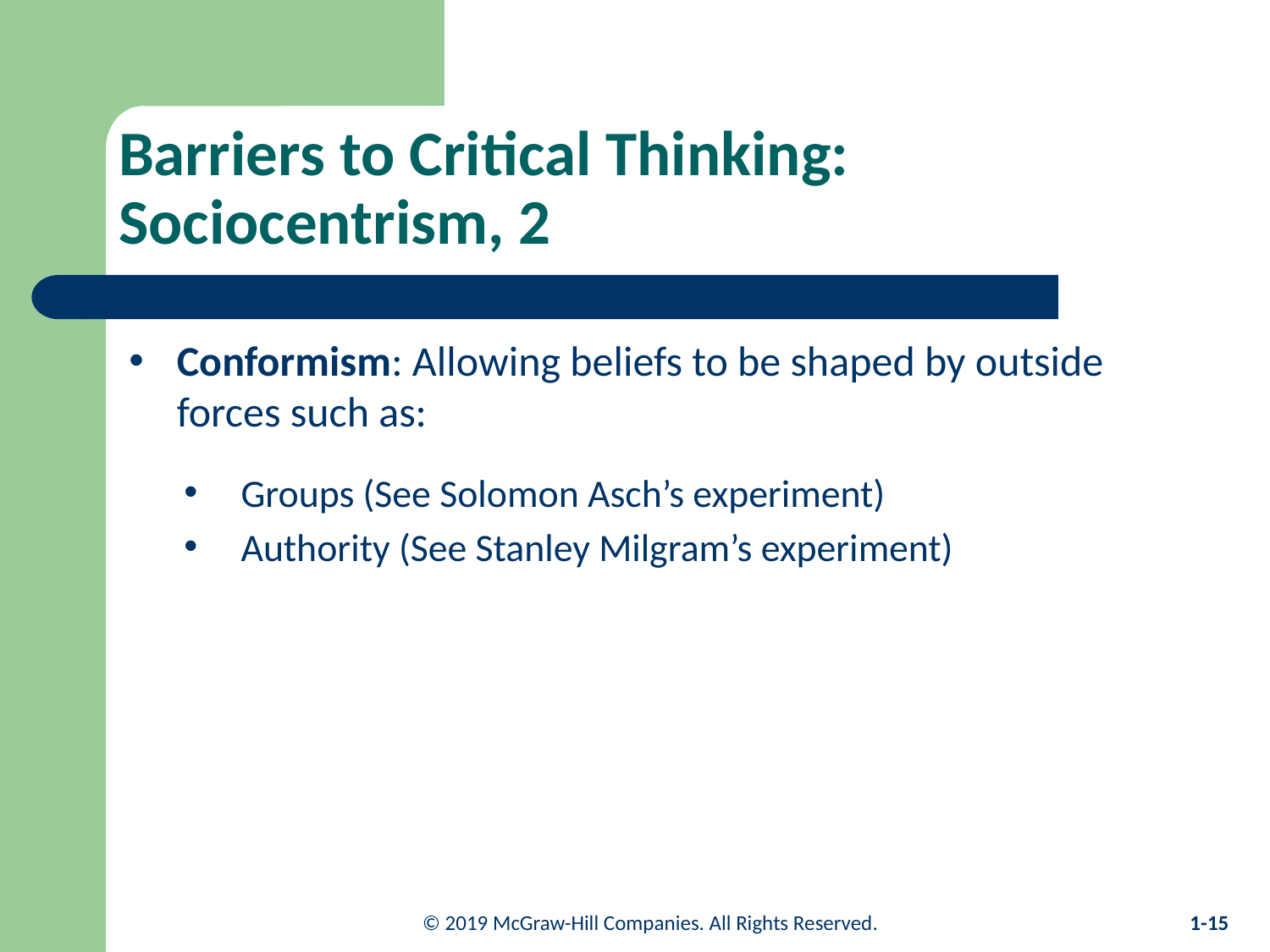

# Barriers to Critical Thinking: Sociocentrism, 2
Conformism: Allowing beliefs to be shaped by outside forces such as:

Groups (See Solomon Asch’s experiment)
Authority (See Stanley Milgram’s experiment)